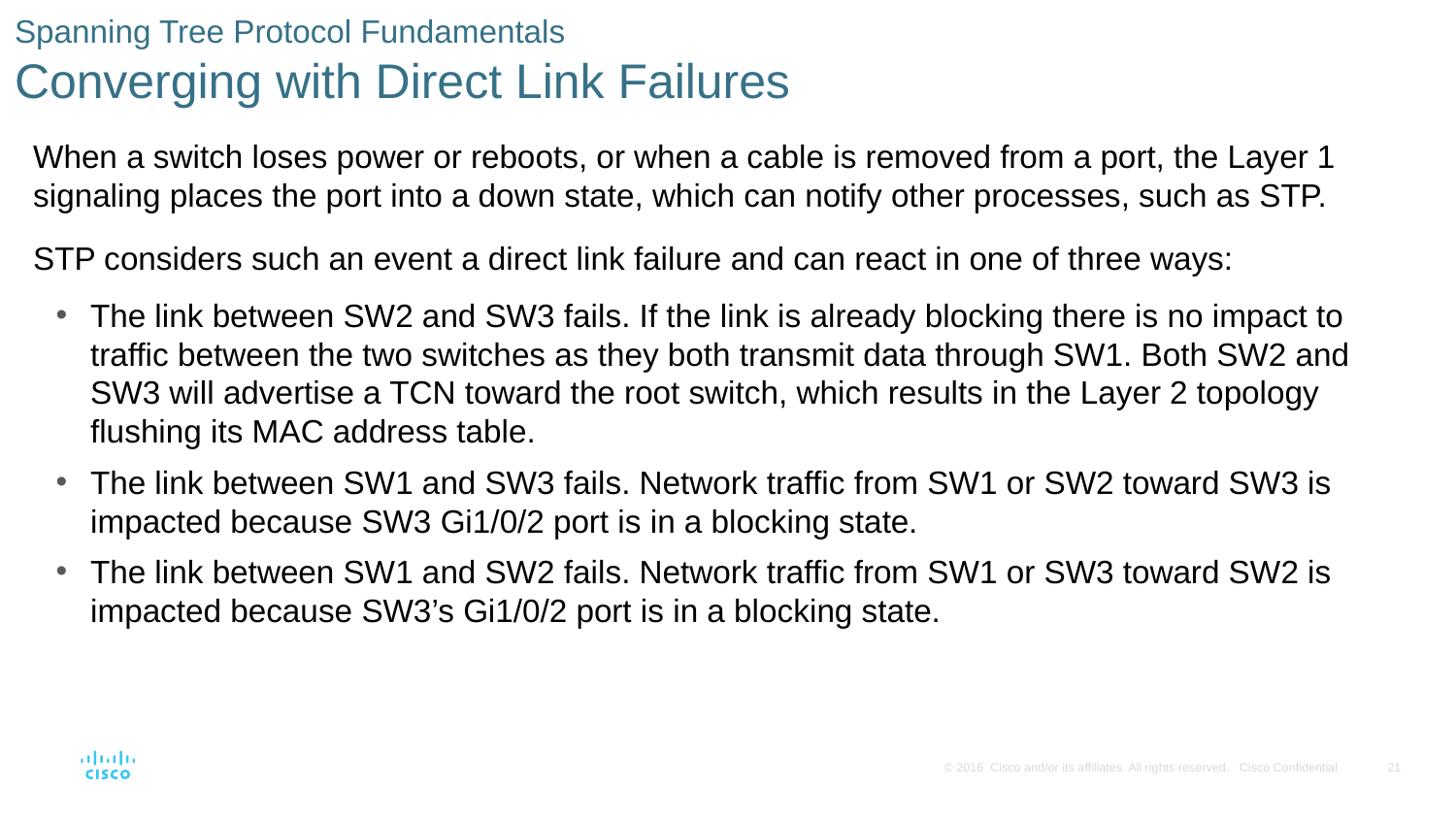

# Spanning Tree Protocol Fundamentals Converging with Direct Link Failures
When a switch loses power or reboots, or when a cable is removed from a port, the Layer 1 signaling places the port into a down state, which can notify other processes, such as STP.
STP considers such an event a direct link failure and can react in one of three ways:
The link between SW2 and SW3 fails. If the link is already blocking there is no impact to traffic between the two switches as they both transmit data through SW1. Both SW2 and SW3 will advertise a TCN toward the root switch, which results in the Layer 2 topology flushing its MAC address table.
The link between SW1 and SW3 fails. Network traffic from SW1 or SW2 toward SW3 is impacted because SW3 Gi1/0/2 port is in a blocking state.
The link between SW1 and SW2 fails. Network traffic from SW1 or SW3 toward SW2 is impacted because SW3’s Gi1/0/2 port is in a blocking state.